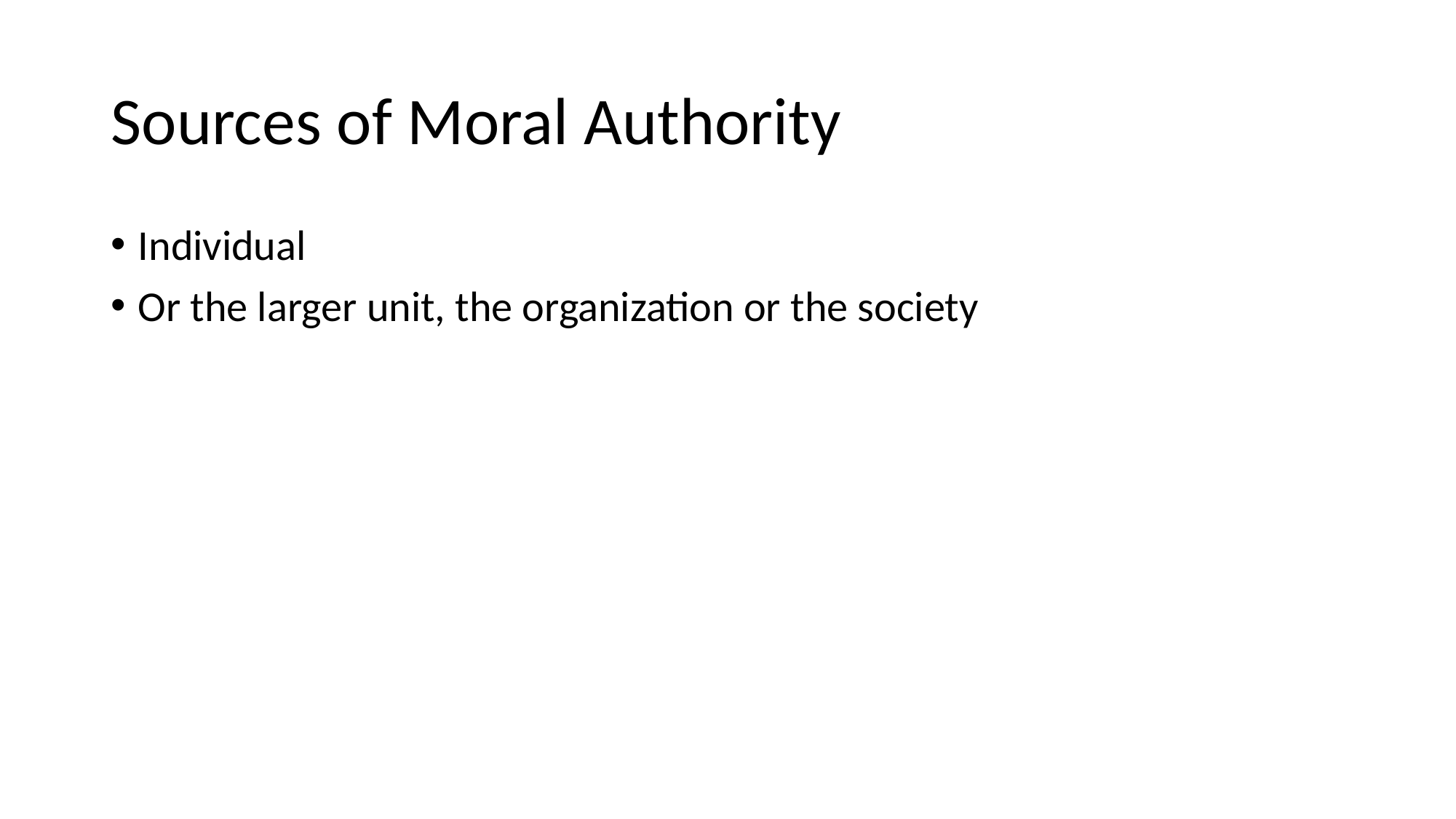

# Sources of Moral Authority
Individual
Or the larger unit, the organization or the society